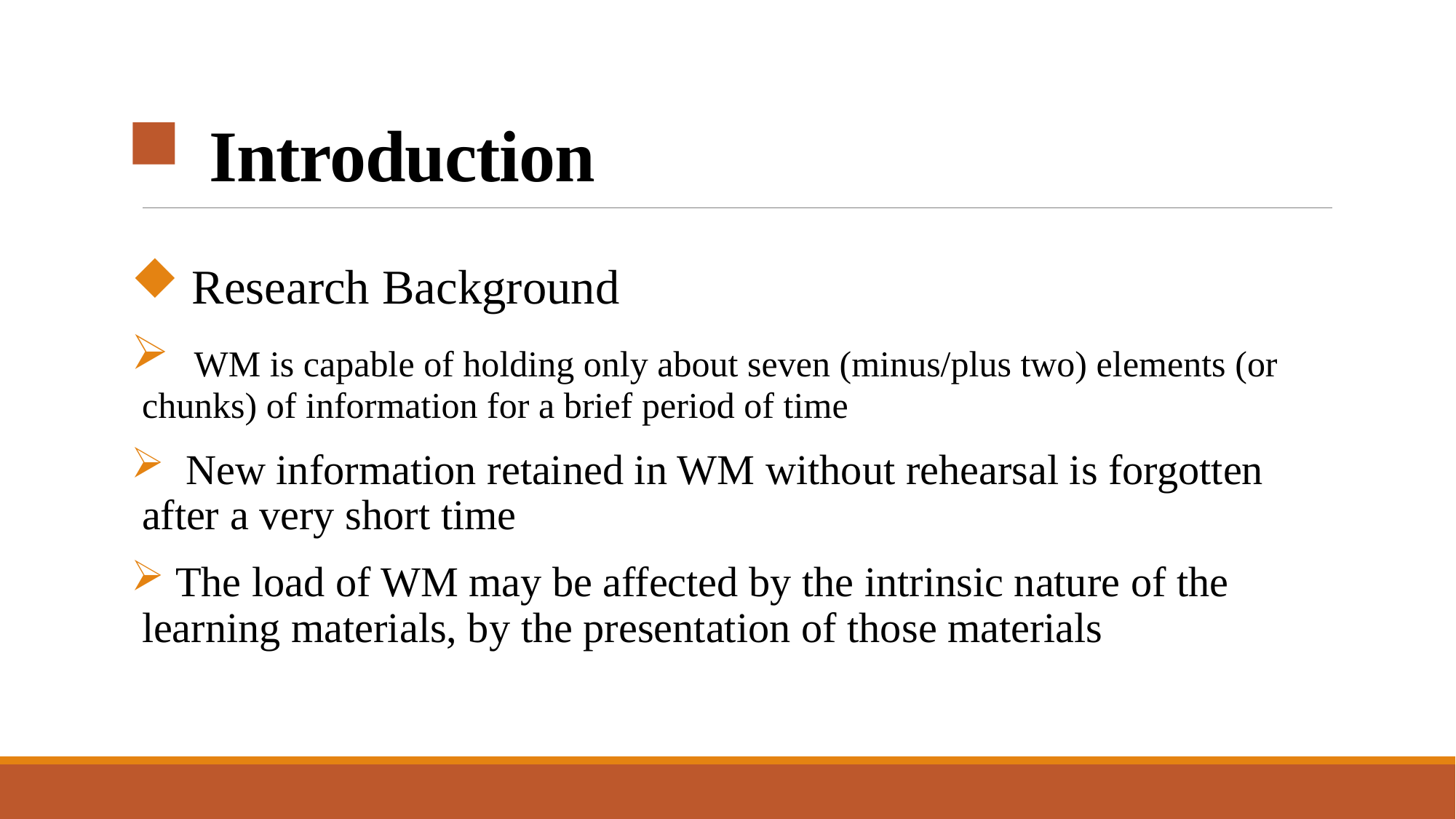

# Introduction
 Research Background
  WM is capable of holding only about seven (minus/plus two) elements (or chunks) of information for a brief period of time
  New information retained in WM without rehearsal is forgotten after a very short time
 The load of WM may be affected by the intrinsic nature of the learning materials, by the presentation of those materials